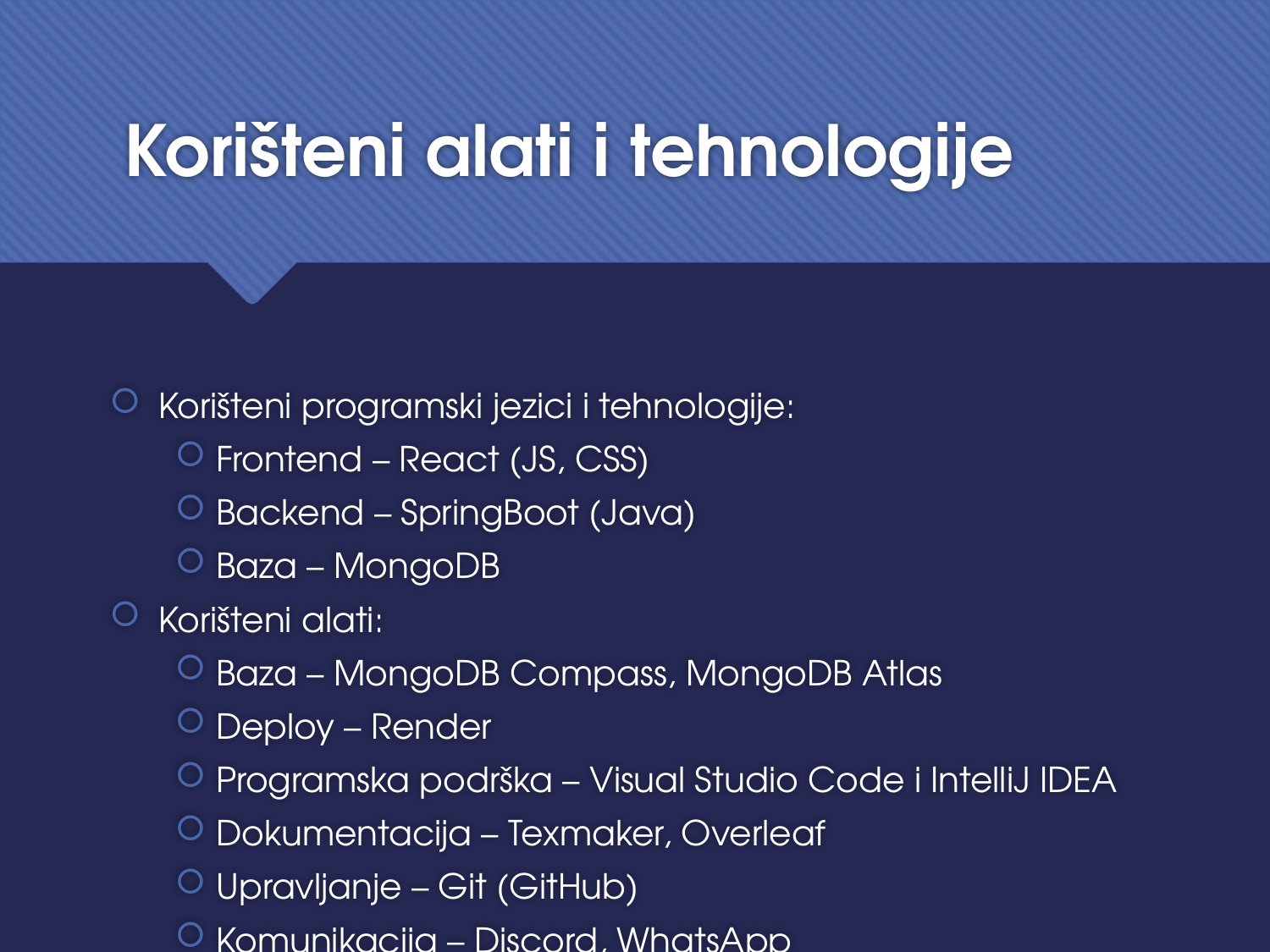

# Korišteni alati i tehnologije
Korišteni programski jezici i tehnologije:
Frontend – React (JS, CSS)
Backend – SpringBoot (Java)
Baza – MongoDB
Korišteni alati:
Baza – MongoDB Compass, MongoDB Atlas
Deploy – Render
Programska podrška – Visual Studio Code i IntelliJ IDEA
Dokumentacija – Texmaker, Overleaf
Upravljanje – Git (GitHub)
Komunikacija – Discord, WhatsApp